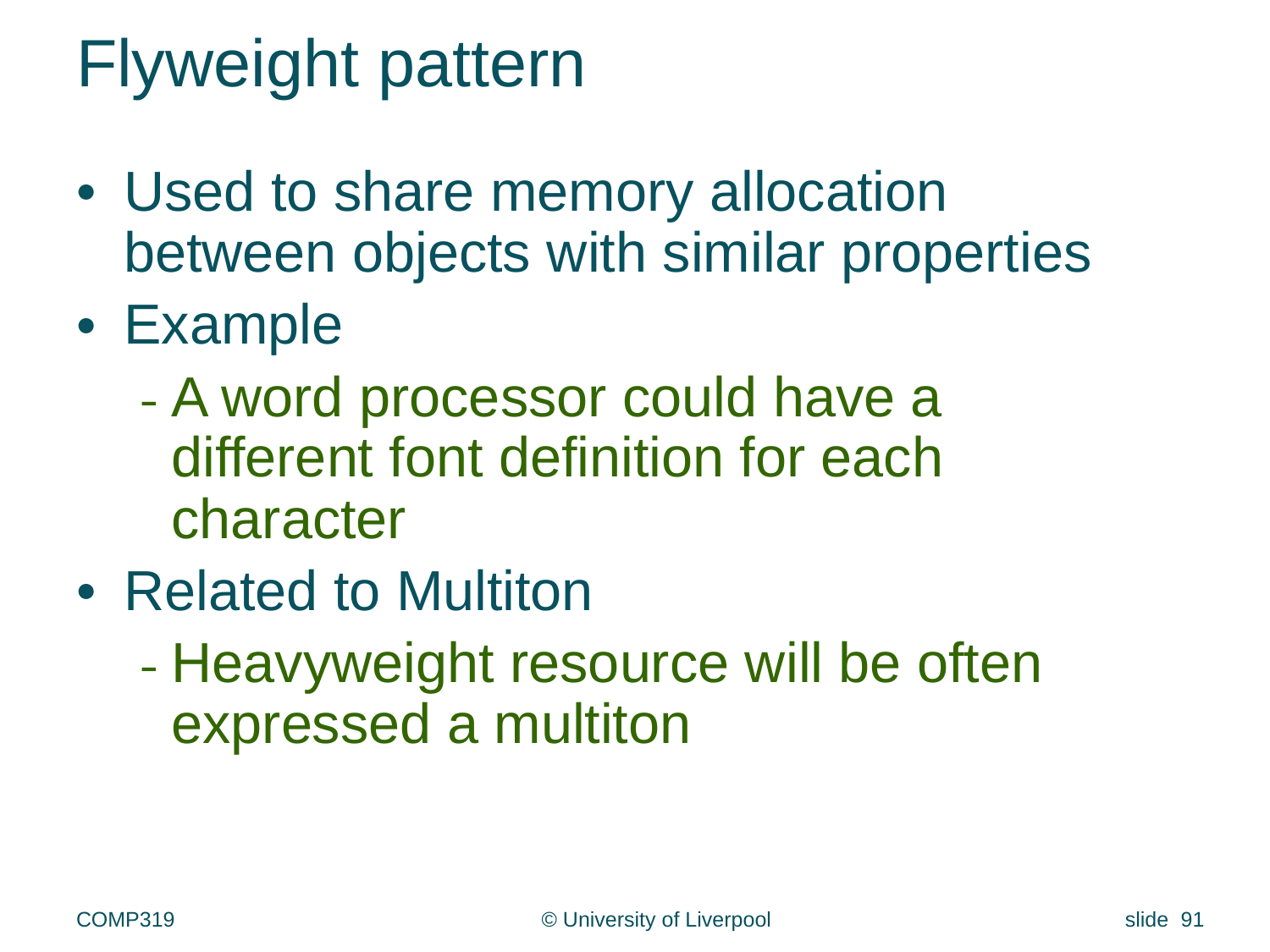

# Flyweight pattern
Used to share memory allocation between objects with similar properties
Example
A word processor could have a different font definition for each character
Related to Multiton
Heavyweight resource will be often expressed a multiton
COMP319
© University of Liverpool
slide  91